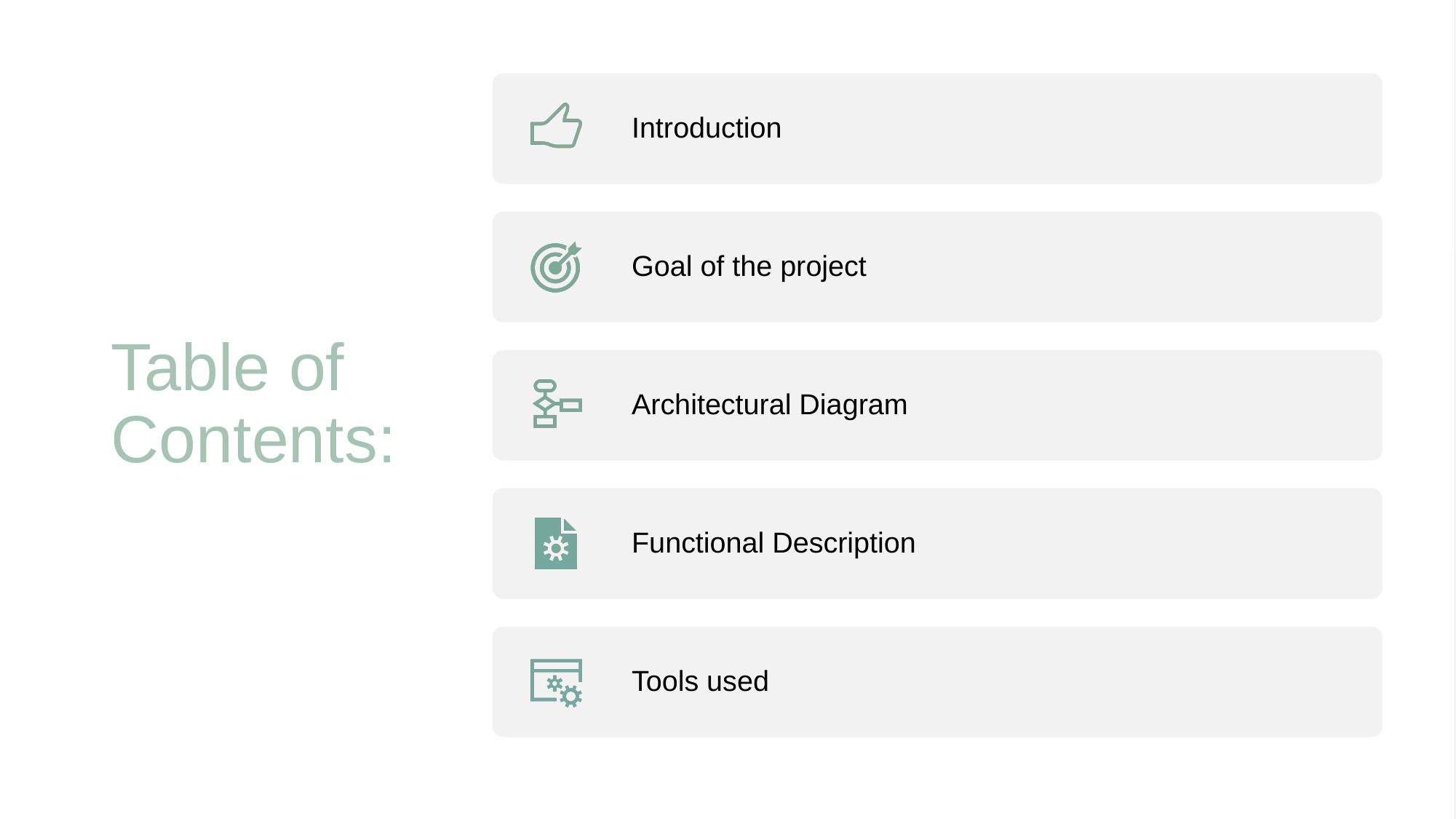

# Table of Contents:
Introduction
Goal of the project
Architectural Diagram
Functional Description
Tools used